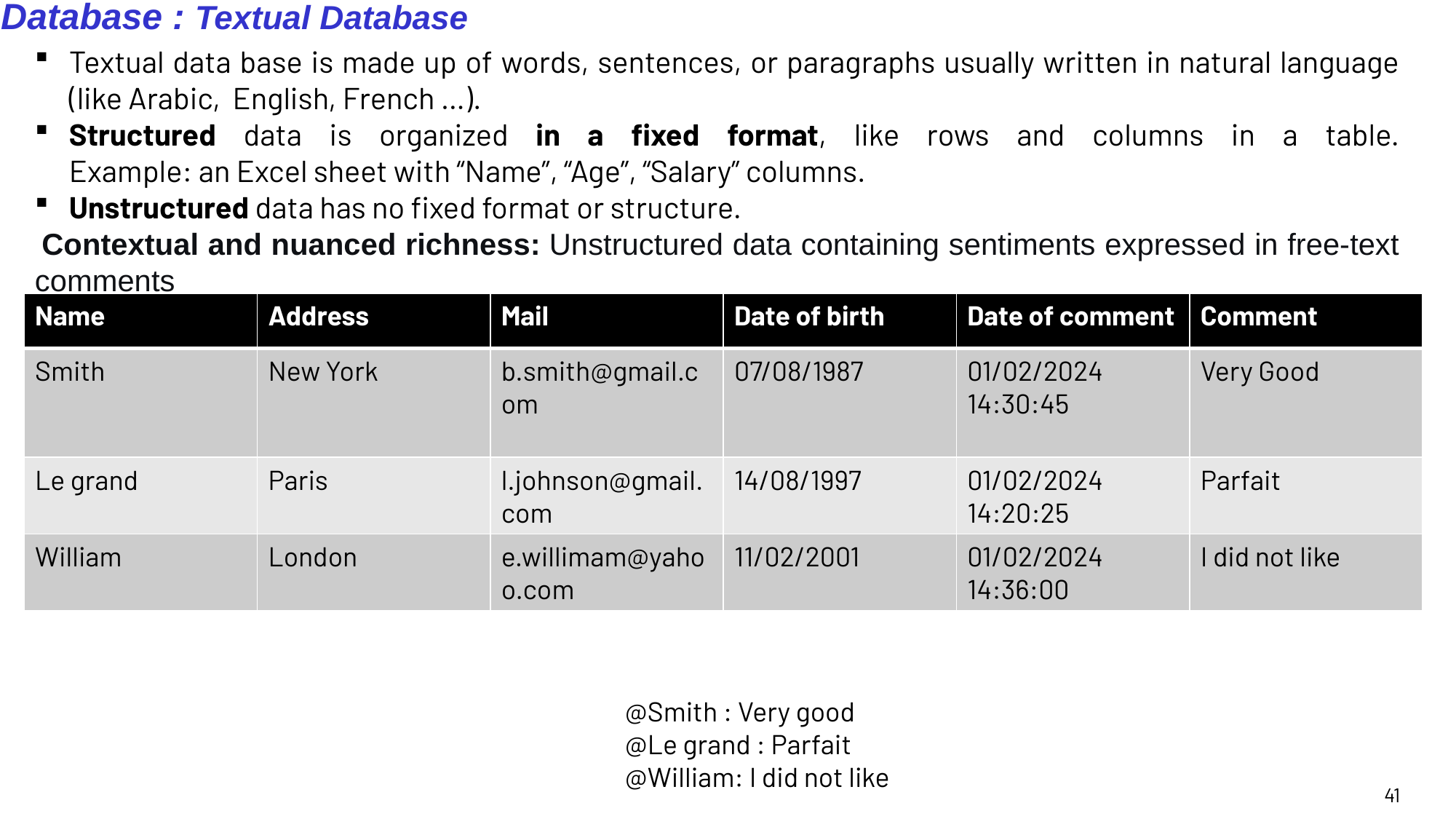

Database : Textual Database
Textual data base is made up of words, sentences, or paragraphs usually written in natural language (like Arabic,  English, French …).
Structured data is organized in a fixed format, like rows and columns in a table.
Example: an Excel sheet with “Name”, “Age”, “Salary” columns.
Unstructured data has no fixed format or structure.
 Contextual and nuanced richness: Unstructured data containing sentiments expressed in free-text comments

| Name | Address | Mail | Date of birth | Date of comment | Comment |
| --- | --- | --- | --- | --- | --- |
| Smith | New York | b.smith@gmail.com | 07/08/1987 | 01/02/2024 14:30:45 | Very Good |
| Le grand | Paris | l.johnson@gmail.com | 14/08/1997 | 01/02/2024 14:20:25 | Parfait |
| William | London | e.willimam@yahoo.com | 11/02/2001 | 01/02/2024 14:36:00 | I did not like |
@Smith : Very good
@Le grand : Parfait
@William: I did not like
41